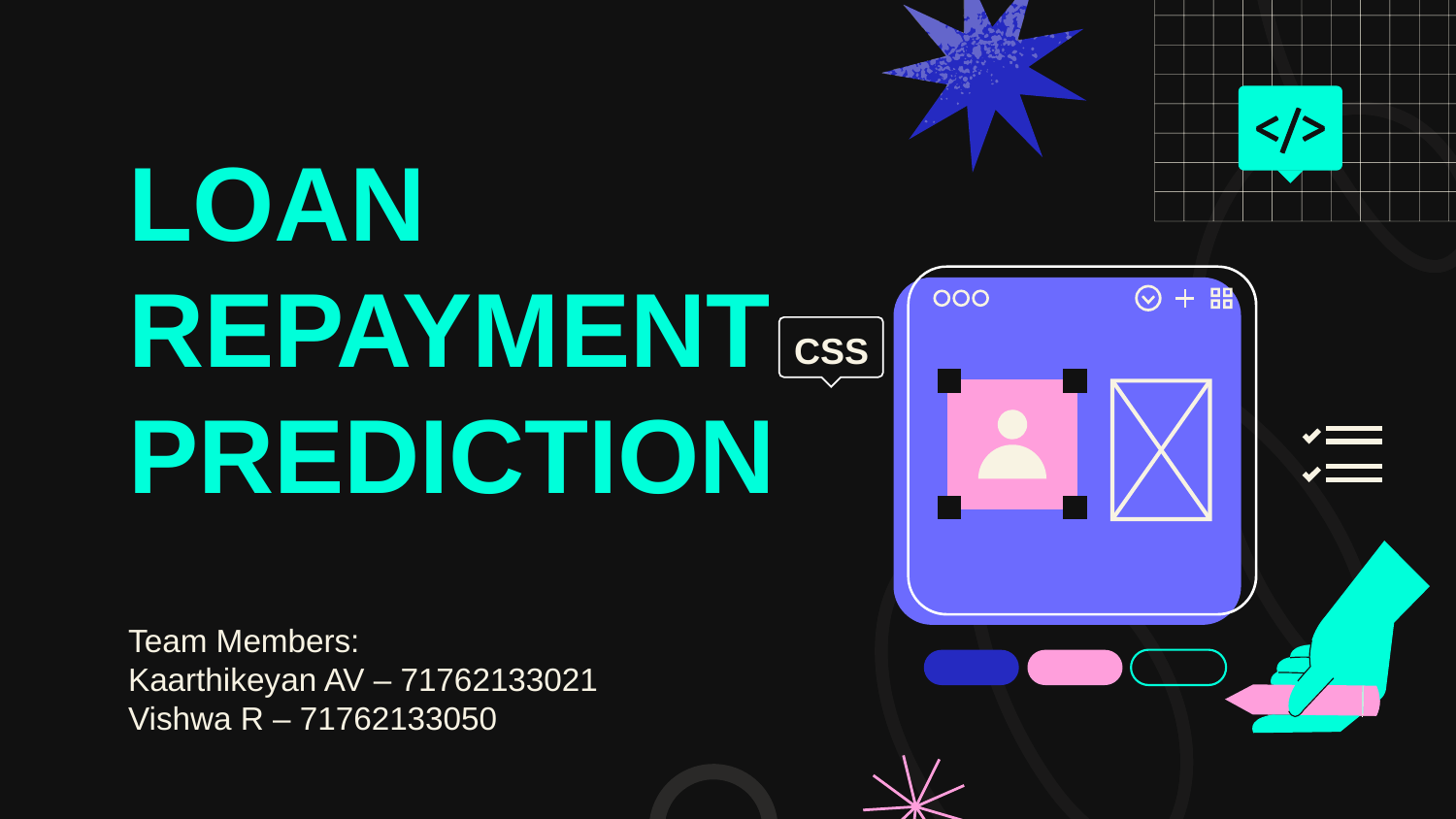

# LOAN REPAYMENT PREDICTION

CSS

Team Members:
Kaarthikeyan AV – 71762133021
Vishwa R – 71762133050